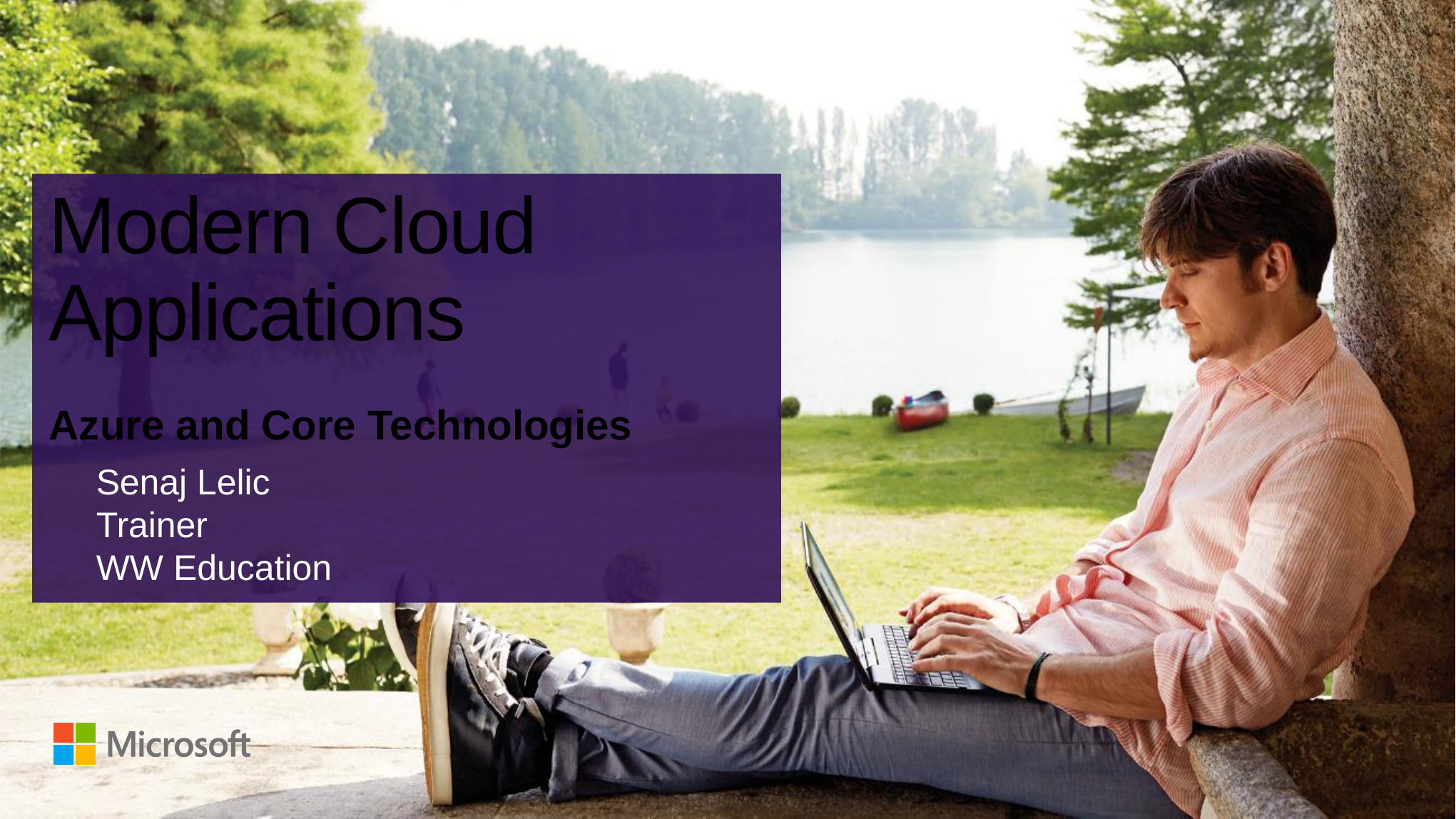

# Modern Cloud Applications
Azure and Core Technologies
Senaj Lelic
Trainer
WW Education